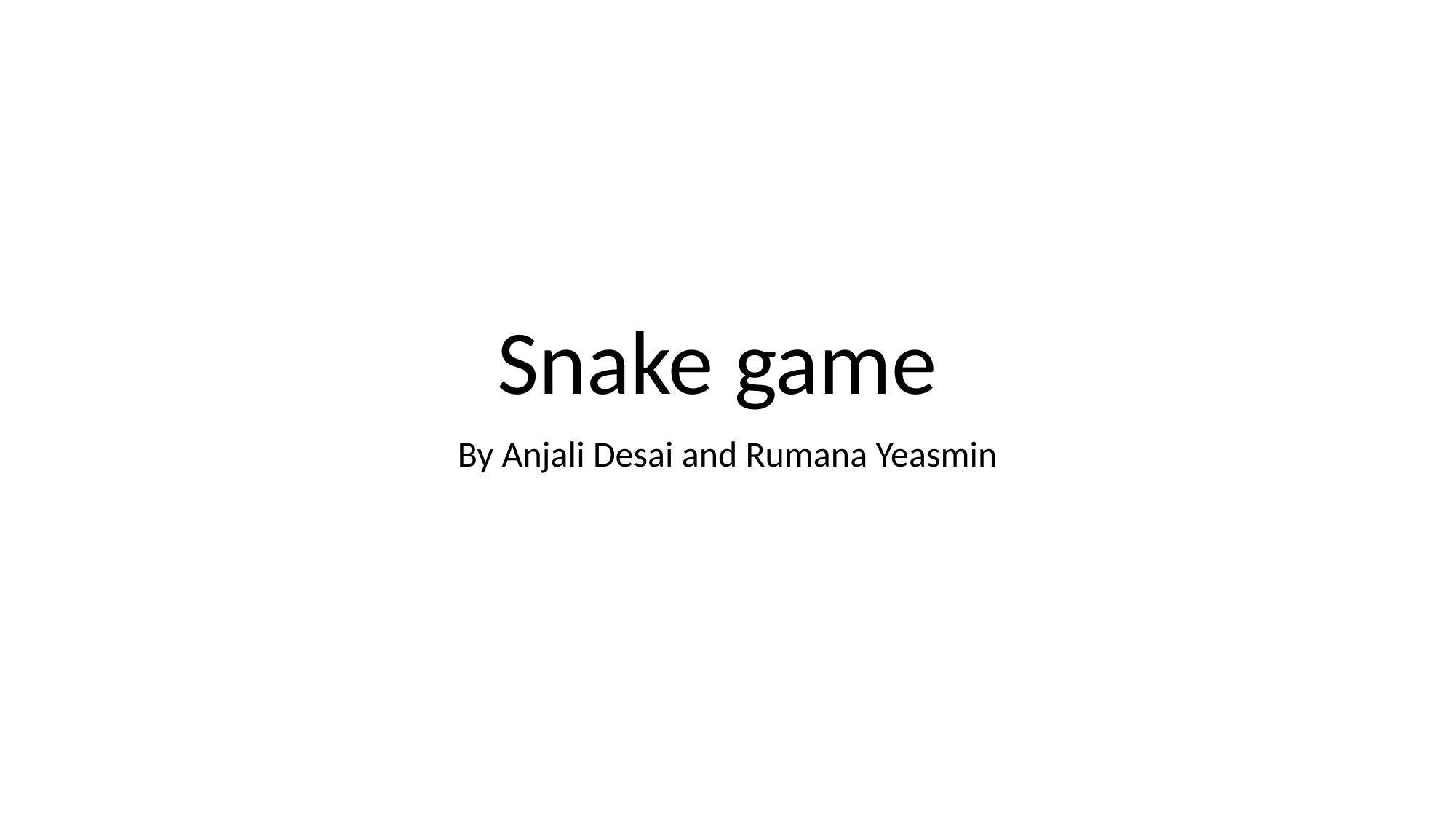

# Snake game
By Anjali Desai and Rumana Yeasmin